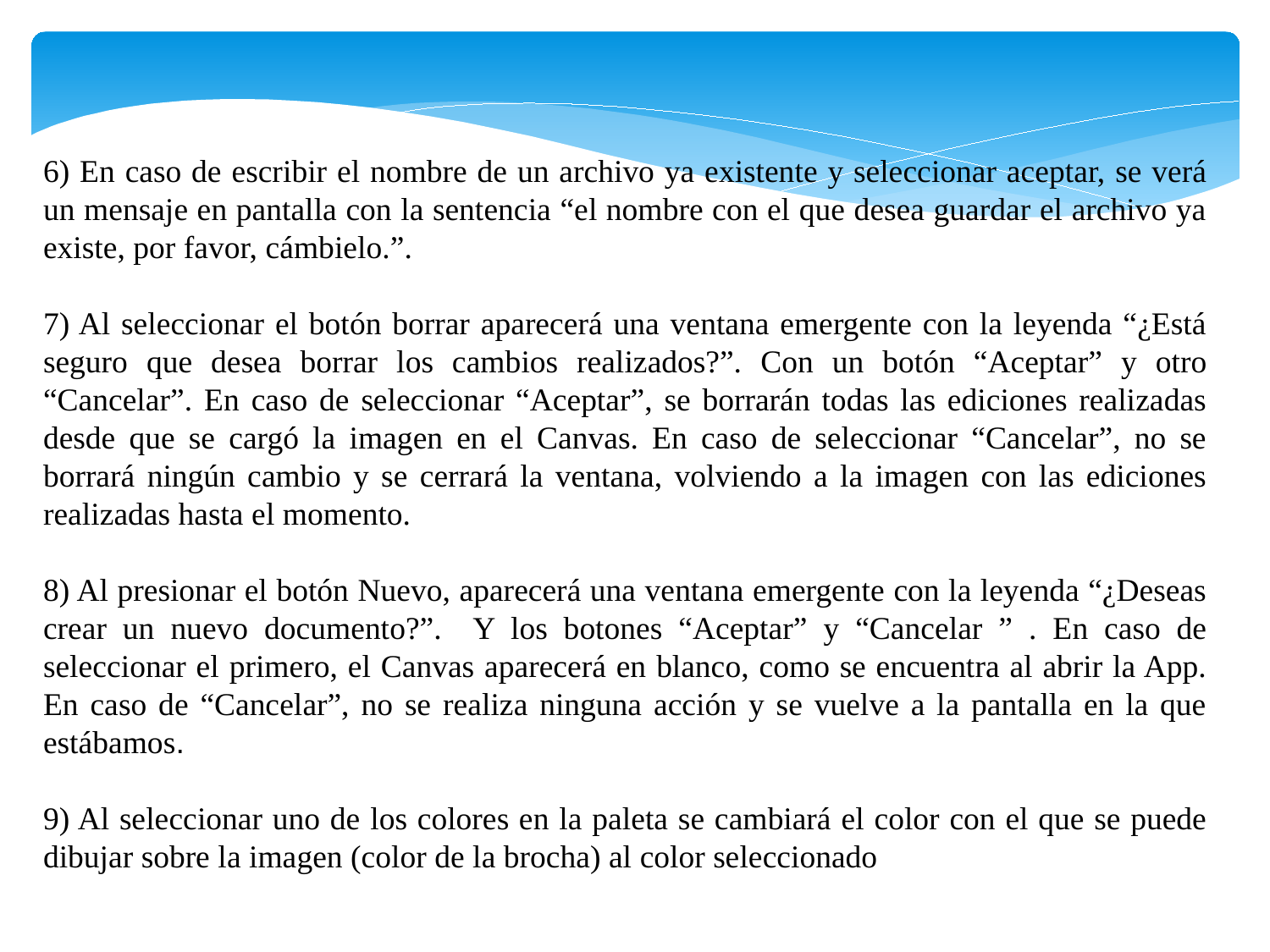

6) En caso de escribir el nombre de un archivo ya existente y seleccionar aceptar, se verá un mensaje en pantalla con la sentencia “el nombre con el que desea guardar el archivo ya existe, por favor, cámbielo.”.

7) Al seleccionar el botón borrar aparecerá una ventana emergente con la leyenda “¿Está seguro que desea borrar los cambios realizados?”. Con un botón “Aceptar” y otro “Cancelar”. En caso de seleccionar “Aceptar”, se borrarán todas las ediciones realizadas desde que se cargó la imagen en el Canvas. En caso de seleccionar “Cancelar”, no se borrará ningún cambio y se cerrará la ventana, volviendo a la imagen con las ediciones realizadas hasta el momento.

8) Al presionar el botón Nuevo, aparecerá una ventana emergente con la leyenda “¿Deseas crear un nuevo documento?”.  Y los botones “Aceptar” y “Cancelar ” . En caso de seleccionar el primero, el Canvas aparecerá en blanco, como se encuentra al abrir la App. En caso de “Cancelar”, no se realiza ninguna acción y se vuelve a la pantalla en la que estábamos.

9) Al seleccionar uno de los colores en la paleta se cambiará el color con el que se puede dibujar sobre la imagen (color de la brocha) al color seleccionado